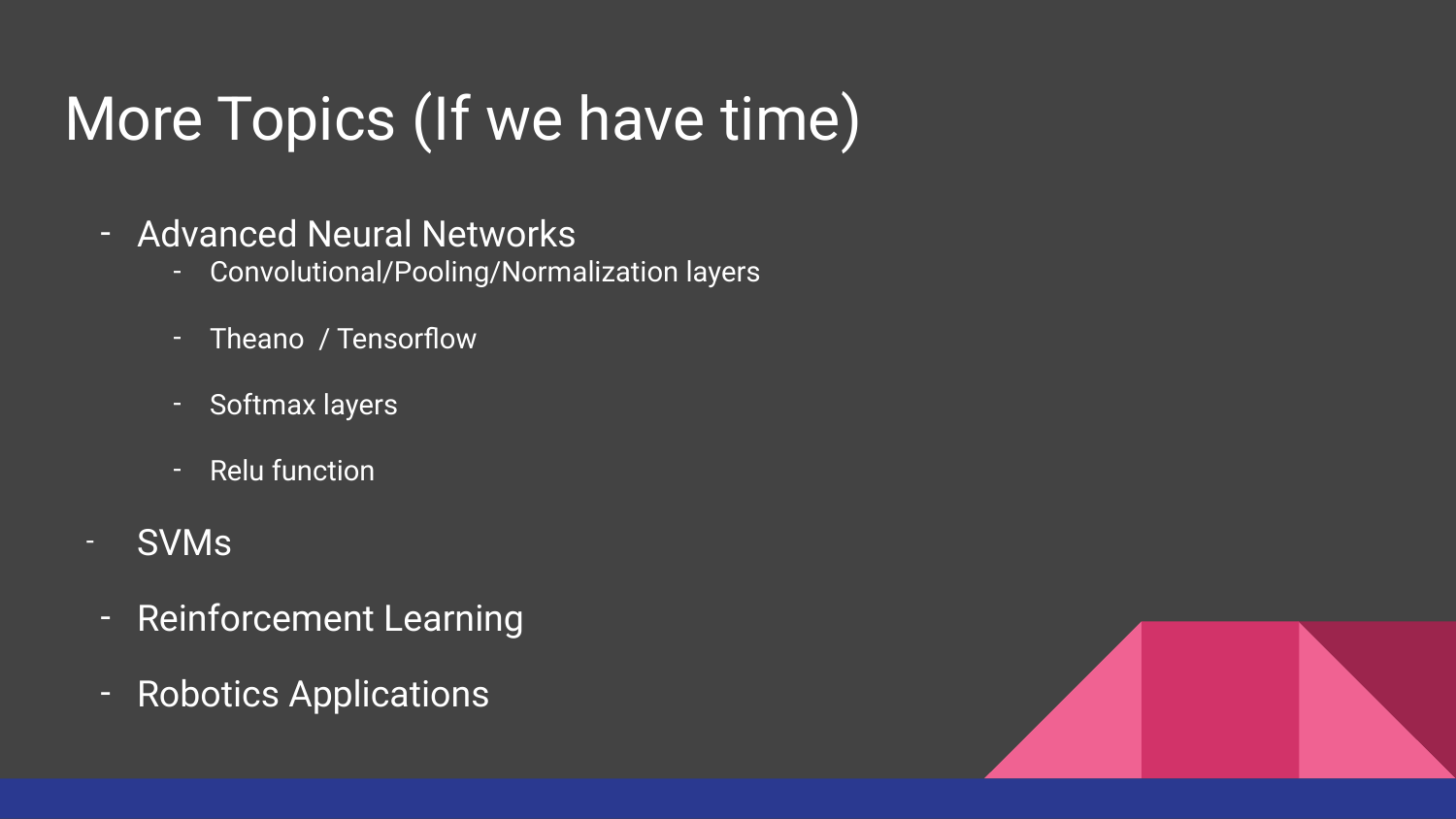

# More Topics (If we have time)
Advanced Neural Networks
Convolutional/Pooling/Normalization layers
Theano  / Tensorflow
Softmax layers
Relu function
SVMs
Reinforcement Learning
Robotics Applications